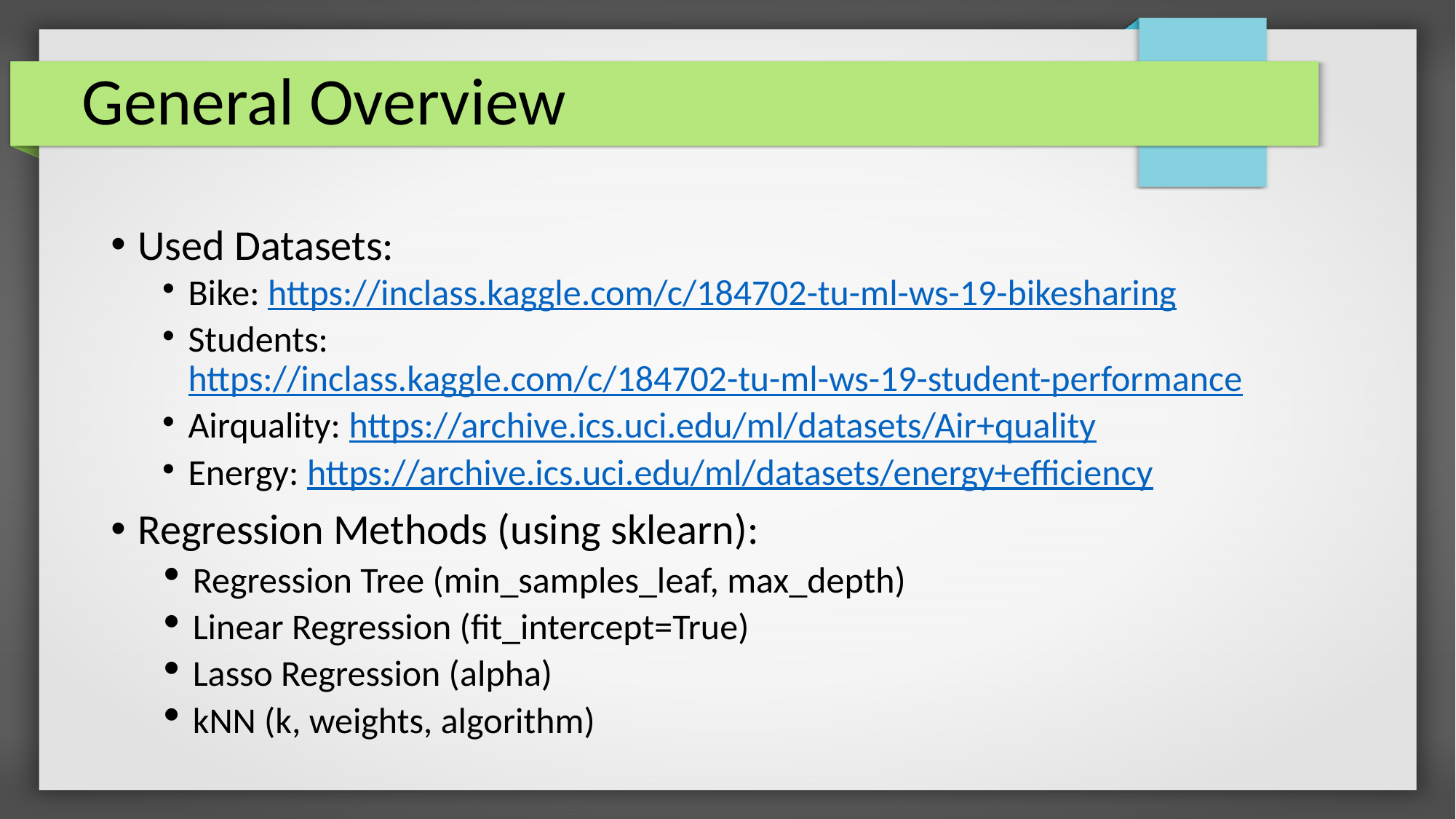

General Overview
Used Datasets:
Bike: https://inclass.kaggle.com/c/184702-tu-ml-ws-19-bikesharing
Students: https://inclass.kaggle.com/c/184702-tu-ml-ws-19-student-performance
Airquality: https://archive.ics.uci.edu/ml/datasets/Air+quality
Energy: https://archive.ics.uci.edu/ml/datasets/energy+efficiency
Regression Methods (using sklearn):
Regression Tree (min_samples_leaf, max_depth)
Linear Regression (fit_intercept=True)
Lasso Regression (alpha)
kNN (k, weights, algorithm)